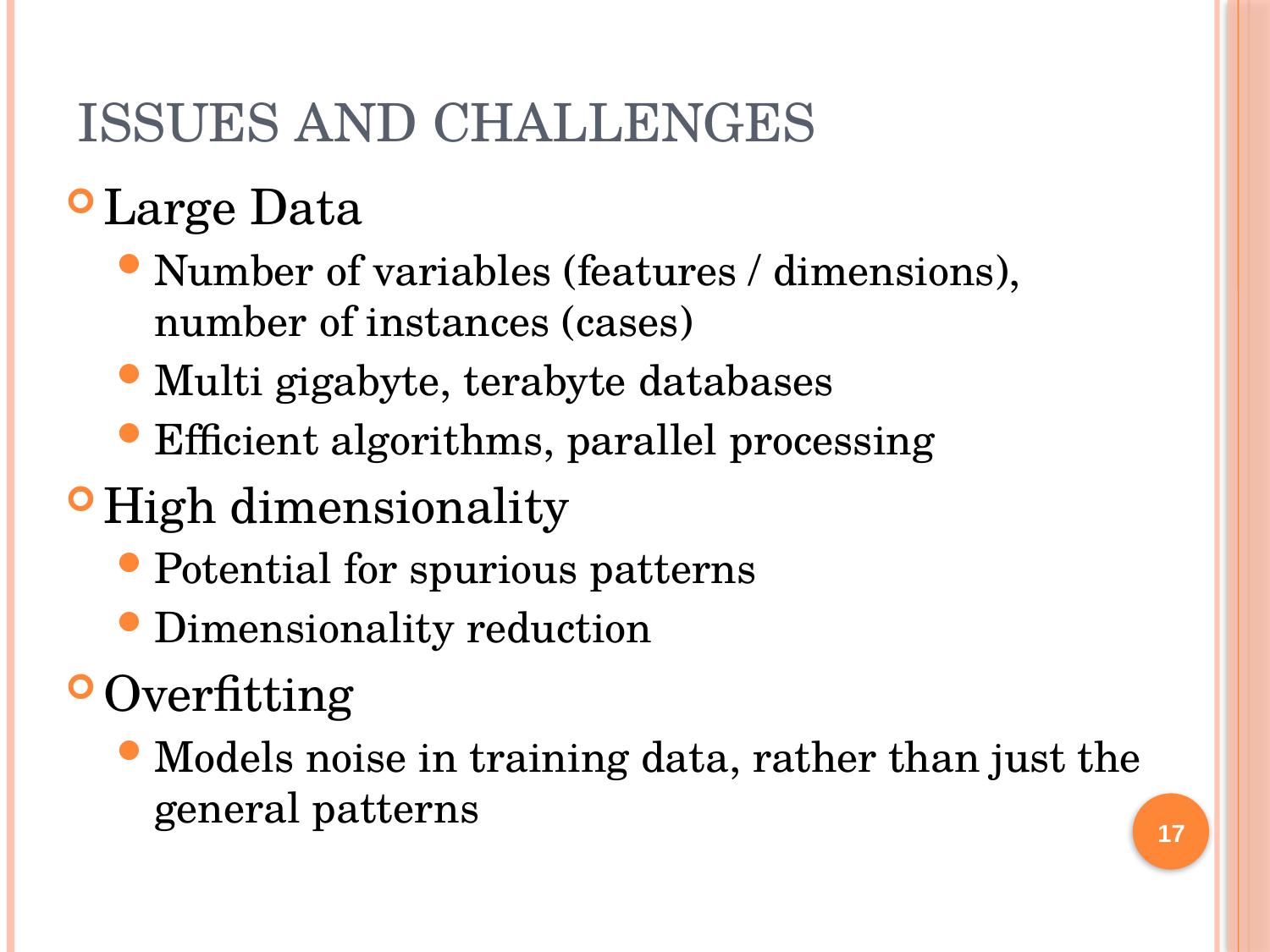

# Issues And Challenges
Large Data
Number of variables (features / dimensions), number of instances (cases)
Multi gigabyte, terabyte databases
Efficient algorithms, parallel processing
High dimensionality
Potential for spurious patterns
Dimensionality reduction
Overfitting
Models noise in training data, rather than just the general patterns
17